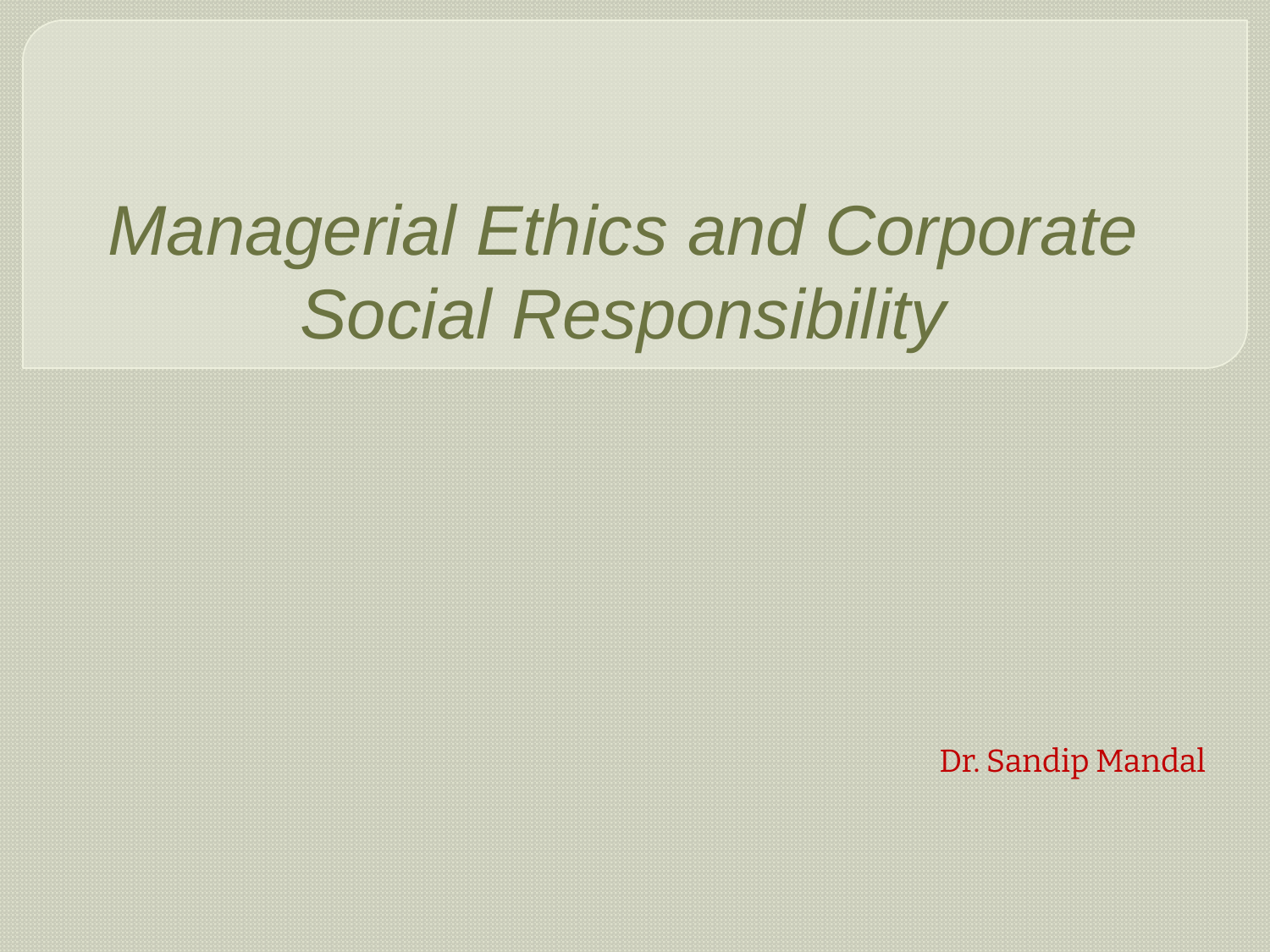

# Managerial Ethics and Corporate Social Responsibility

Dr. Sandip Mandal